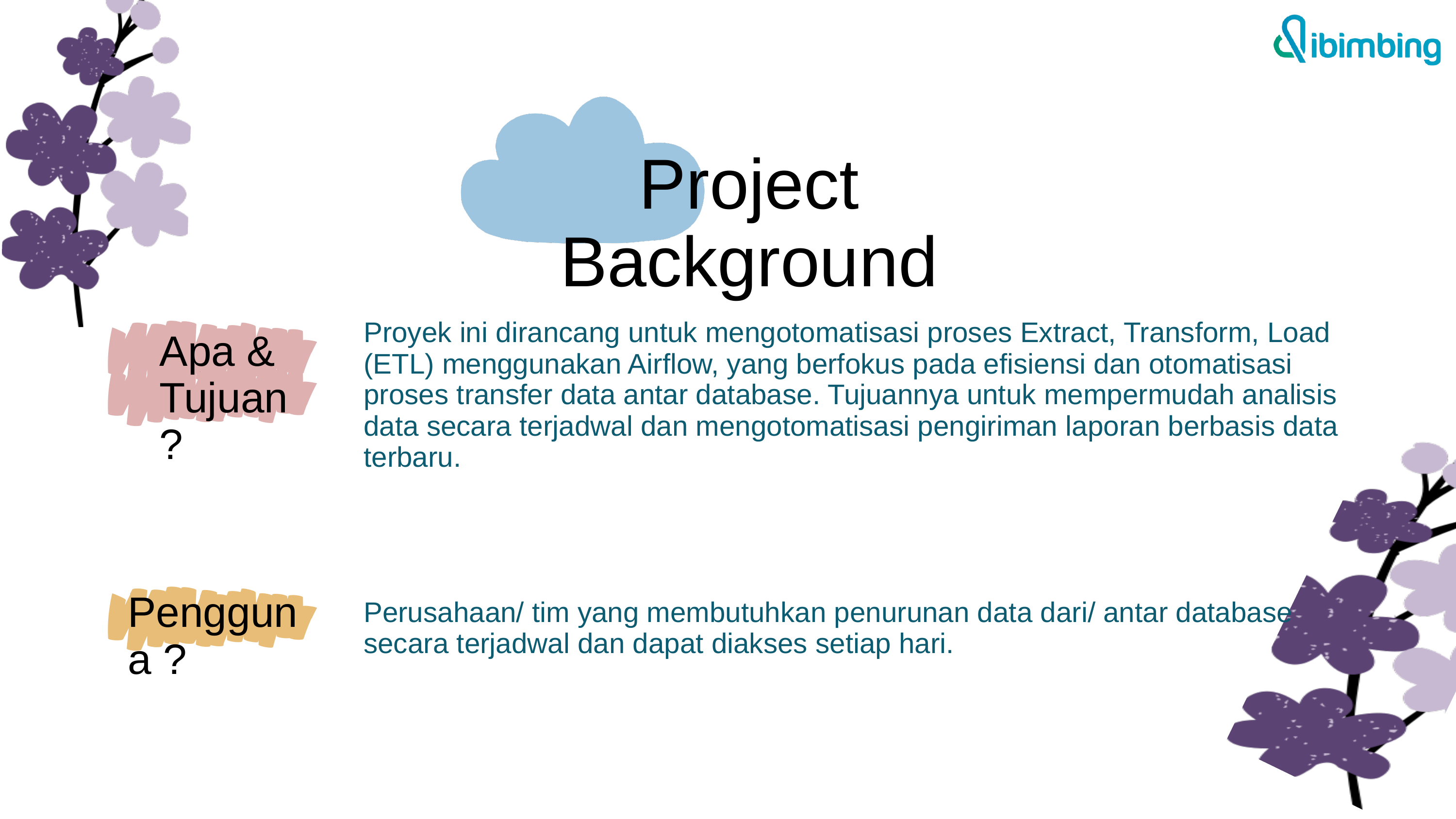

Project Background
Proyek ini dirancang untuk mengotomatisasi proses Extract, Transform, Load (ETL) menggunakan Airflow, yang berfokus pada efisiensi dan otomatisasi proses transfer data antar database. Tujuannya untuk mempermudah analisis data secara terjadwal dan mengotomatisasi pengiriman laporan berbasis data terbaru.

Apa & Tujuan?

Pengguna ?
Perusahaan/ tim yang membutuhkan penurunan data dari/ antar database secara terjadwal dan dapat diakses setiap hari.